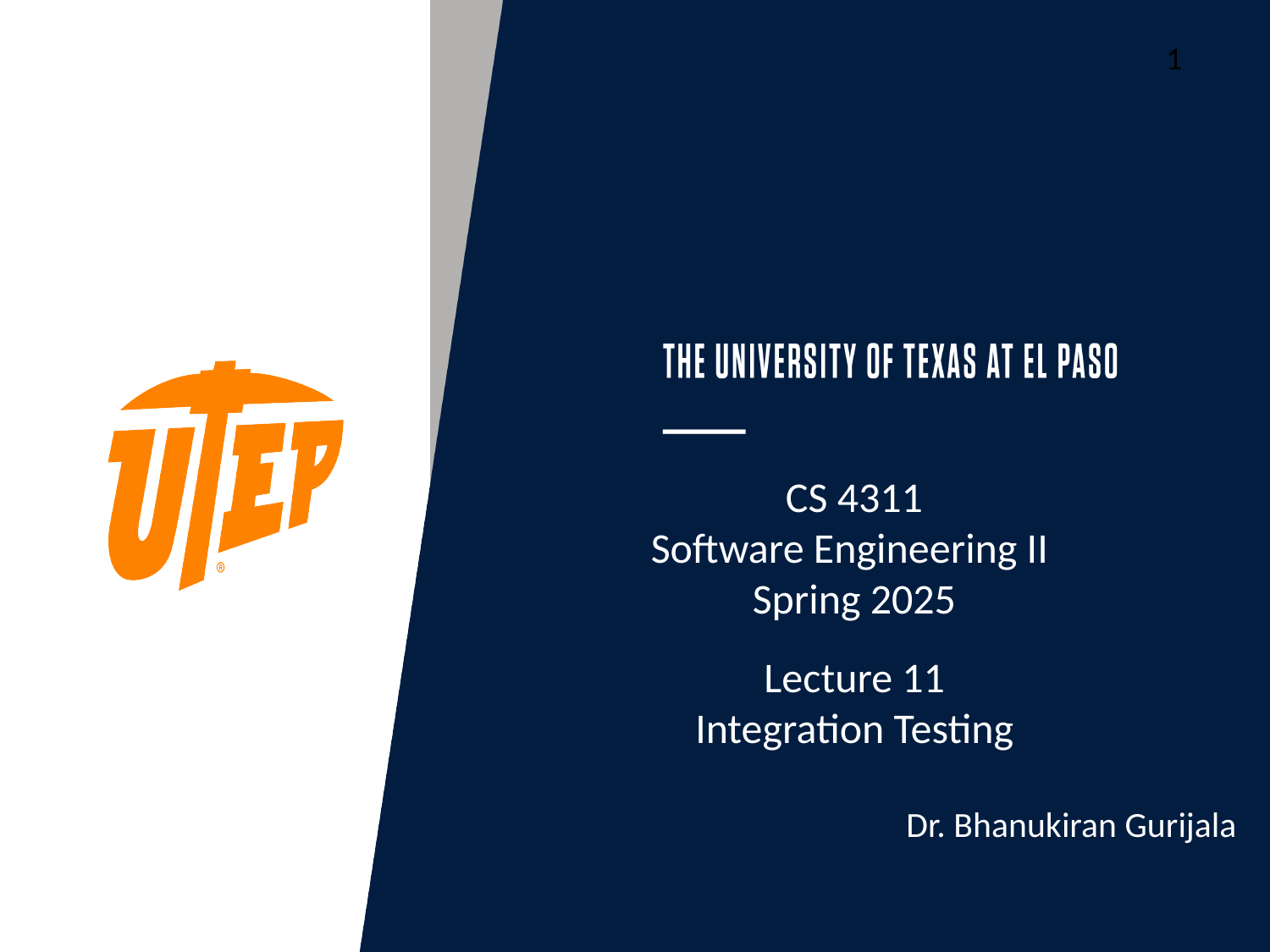

1
CS 4311
Software Engineering II
Spring 2025
Lecture 11
Integration Testing

Dr. Bhanukiran Gurijala